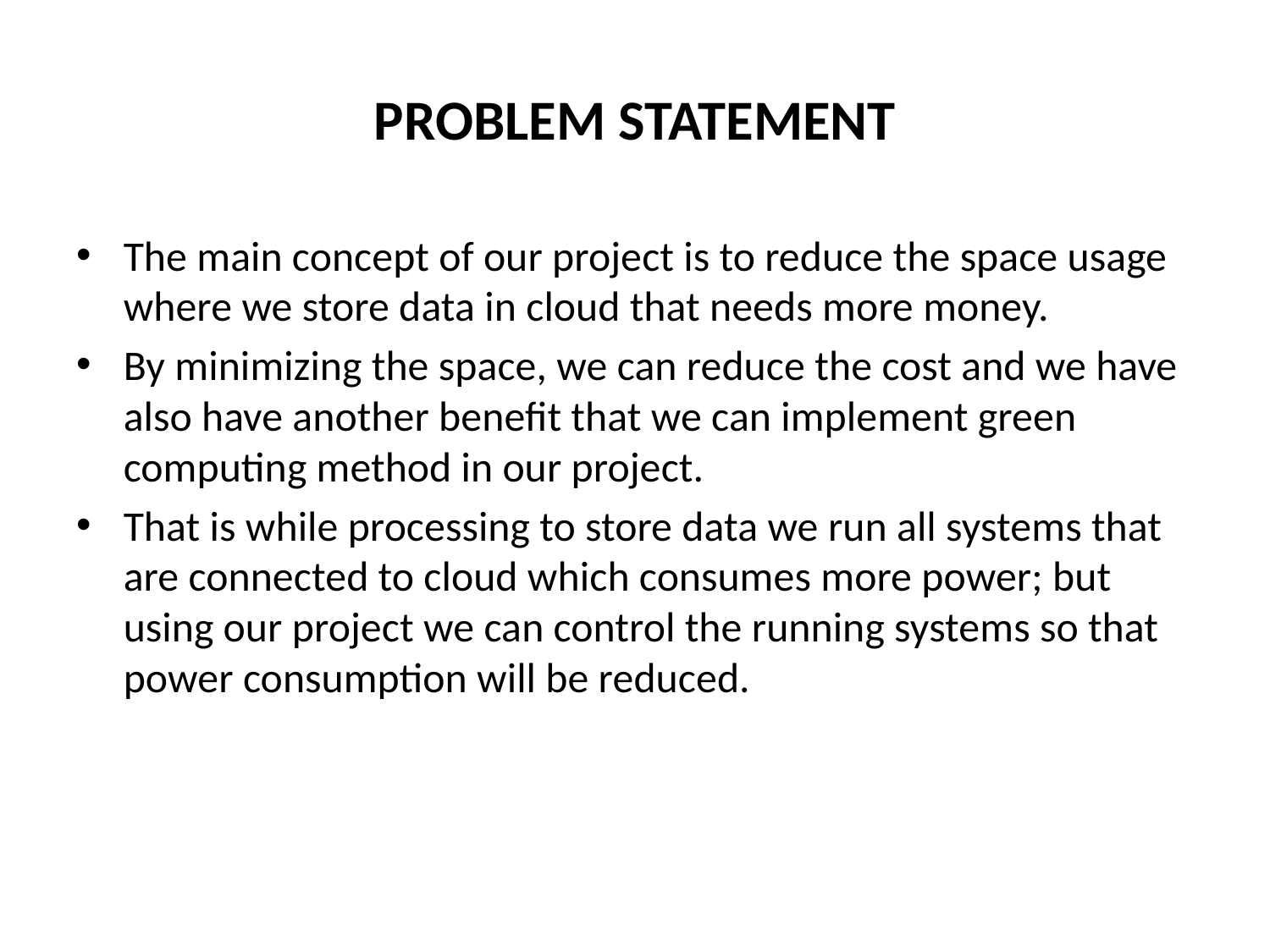

# PROBLEM STATEMENT
The main concept of our project is to reduce the space usage where we store data in cloud that needs more money.
By minimizing the space, we can reduce the cost and we have also have another benefit that we can implement green computing method in our project.
That is while processing to store data we run all systems that are connected to cloud which consumes more power; but using our project we can control the running systems so that power consumption will be reduced.